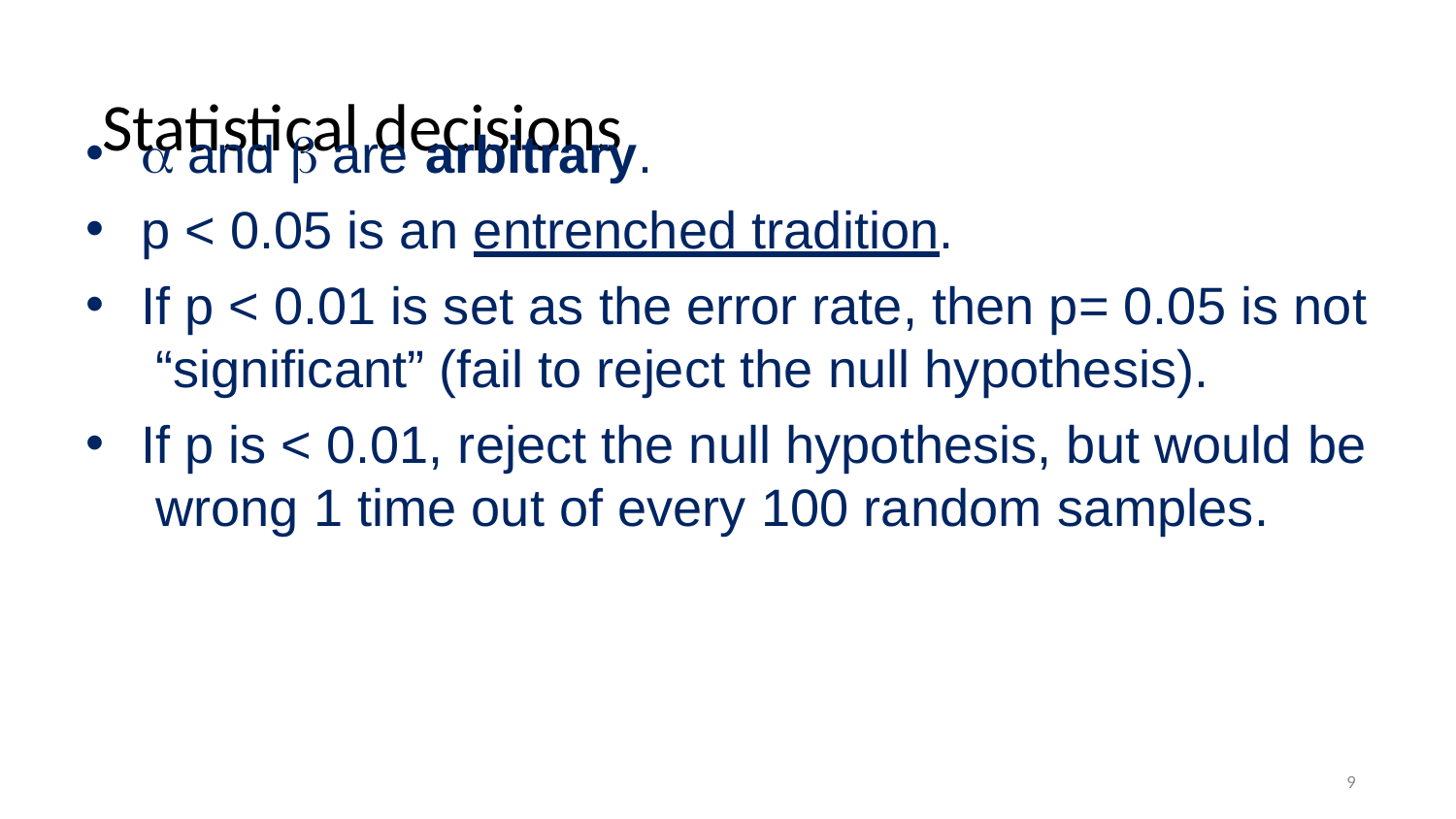

# Statistical decisions
α and β are arbitrary.
p < 0.05 is an entrenched tradition.
If p < 0.01 is set as the error rate, then p= 0.05 is not  “significant” (fail to reject the null hypothesis).
If p is < 0.01, reject the null hypothesis, but would be  wrong 1 time out of every 100 random samples.
9